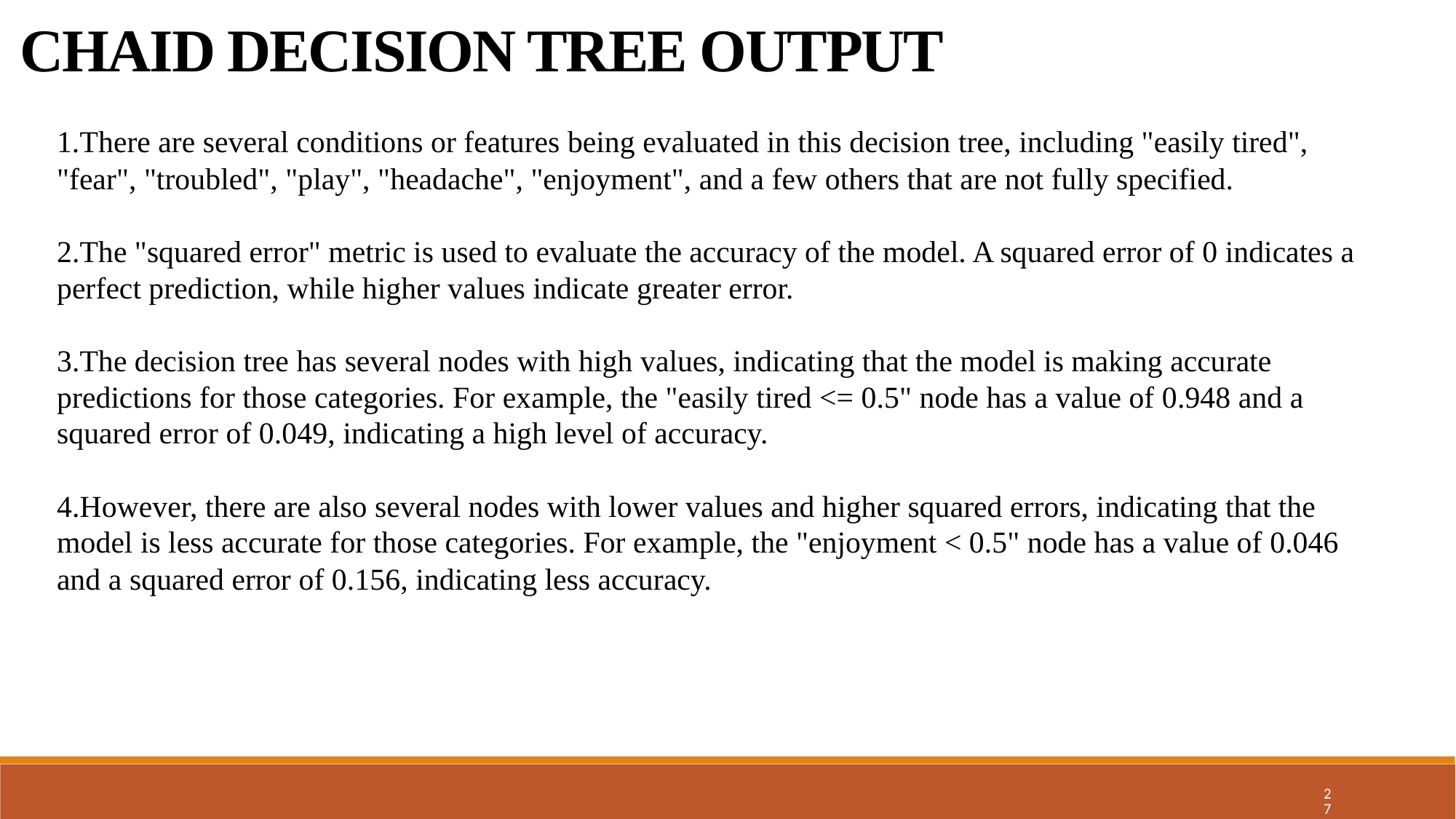

CHAID DECISION TREE OUTPUT

There are several conditions or features being evaluated in this decision tree, including "easily tired", "fear", "troubled", "play", "headache", "enjoyment", and a few others that are not fully specified.

2.The "squared error" metric is used to evaluate the accuracy of the model. A squared error of 0 indicates a perfect prediction, while higher values indicate greater error.

3.The decision tree has several nodes with high values, indicating that the model is making accurate predictions for those categories. For example, the "easily tired <= 0.5" node has a value of 0.948 and a squared error of 0.049, indicating a high level of accuracy.

4.However, there are also several nodes with lower values and higher squared errors, indicating that the model is less accurate for those categories. For example, the "enjoyment < 0.5" node has a value of 0.046 and a squared error of 0.156, indicating less accuracy.
27